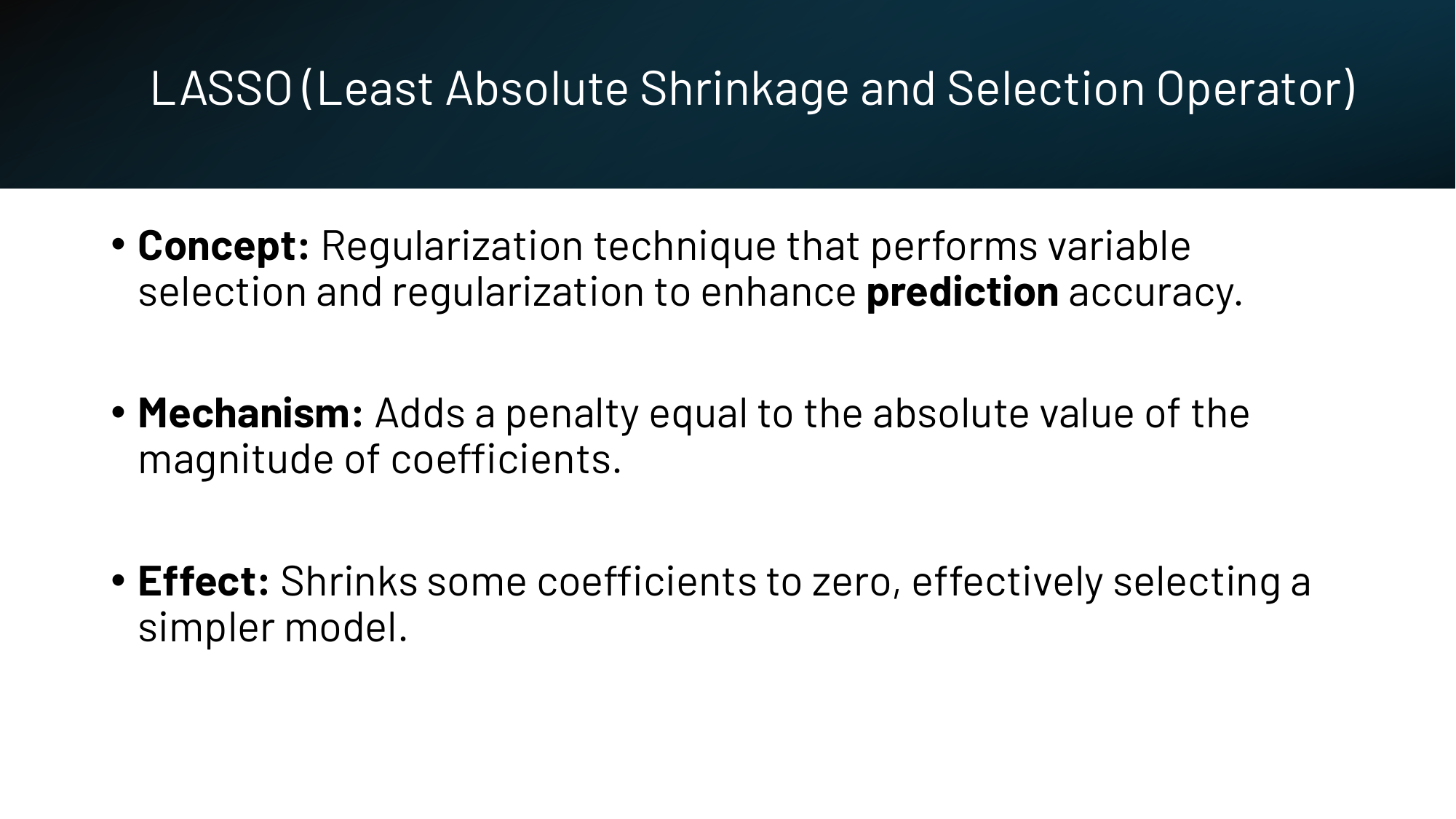

# LASSO (Least Absolute Shrinkage and Selection Operator)
Concept: Regularization technique that performs variable selection and regularization to enhance prediction accuracy.

Mechanism: Adds a penalty equal to the absolute value of the magnitude of coefficients.

Effect: Shrinks some coefficients to zero, effectively selecting a simpler model.